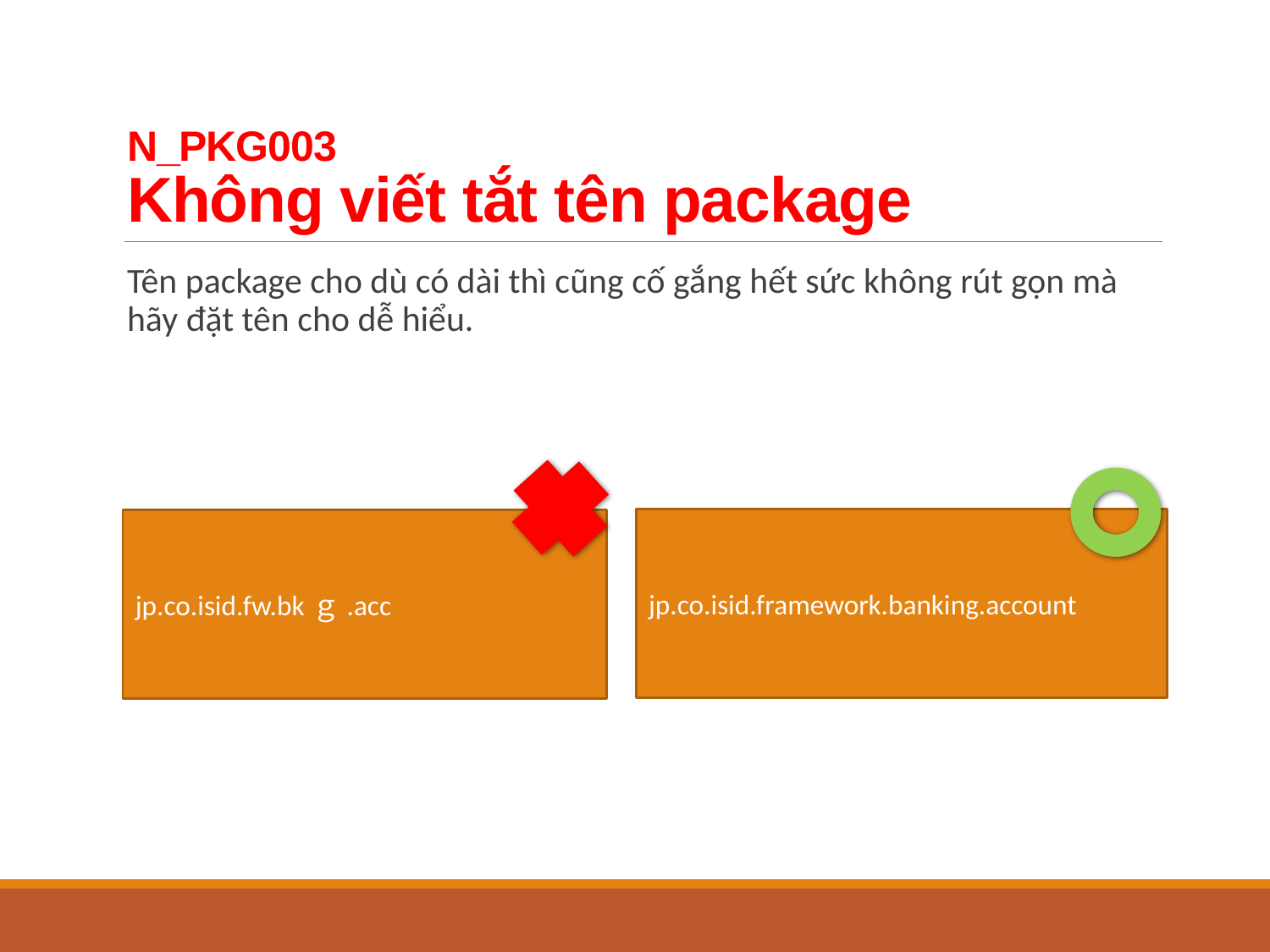

# N_PKG003 Không viết tắt tên package
Tên package cho dù có dài thì cũng cố gắng hết sức không rút gọn mà hãy đặt tên cho dễ hiểu.

jp.co.isid.framework.banking.account
jp.co.isid.fw.bkｇ.acc